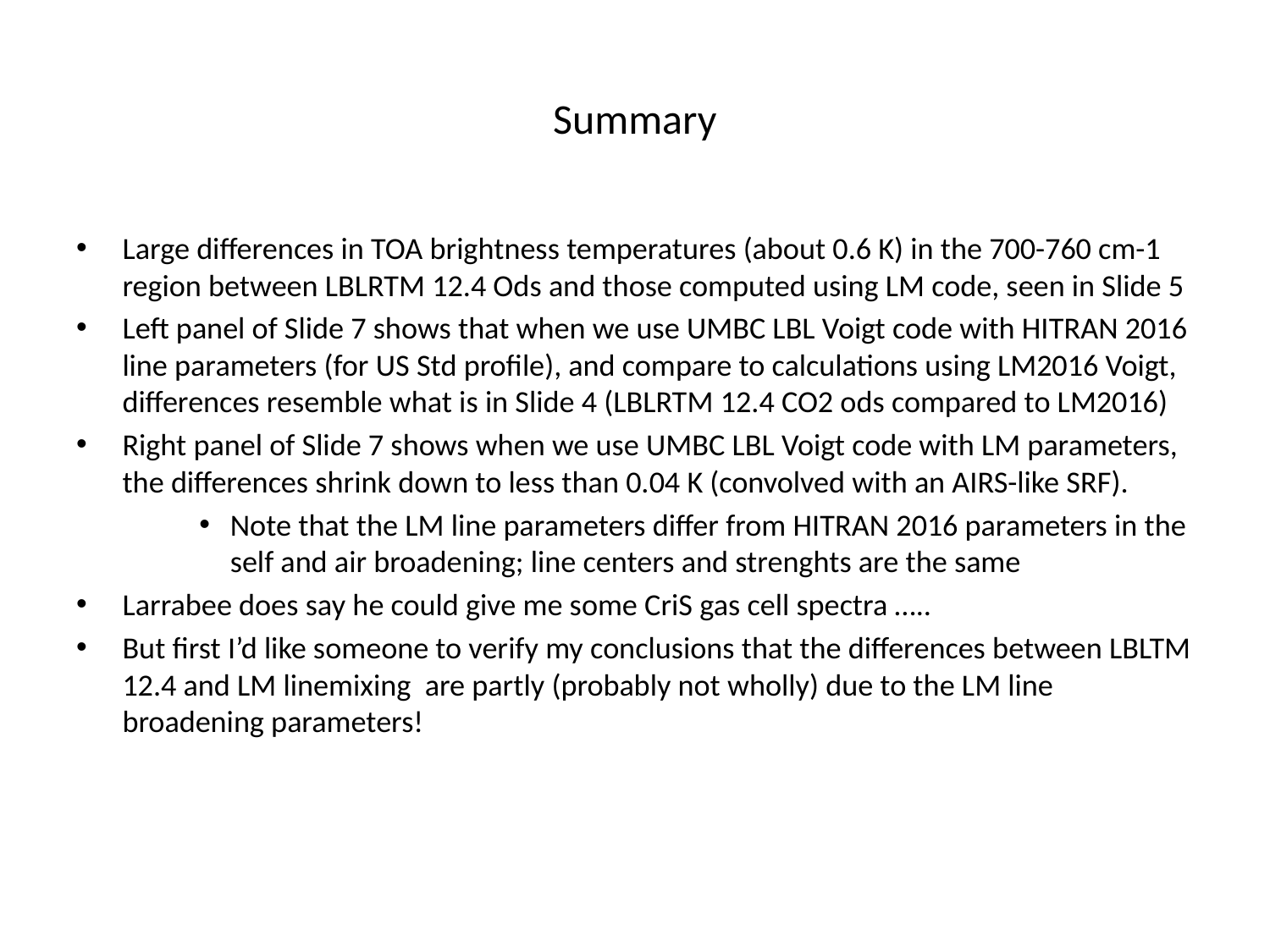

# Summary
Large differences in TOA brightness temperatures (about 0.6 K) in the 700-760 cm-1 region between LBLRTM 12.4 Ods and those computed using LM code, seen in Slide 5
Left panel of Slide 7 shows that when we use UMBC LBL Voigt code with HITRAN 2016 line parameters (for US Std profile), and compare to calculations using LM2016 Voigt, differences resemble what is in Slide 4 (LBLRTM 12.4 CO2 ods compared to LM2016)
Right panel of Slide 7 shows when we use UMBC LBL Voigt code with LM parameters, the differences shrink down to less than 0.04 K (convolved with an AIRS-like SRF).
Note that the LM line parameters differ from HITRAN 2016 parameters in the self and air broadening; line centers and strenghts are the same
Larrabee does say he could give me some CriS gas cell spectra …..
But first I’d like someone to verify my conclusions that the differences between LBLTM 12.4 and LM linemixing  are partly (probably not wholly) due to the LM line broadening parameters!